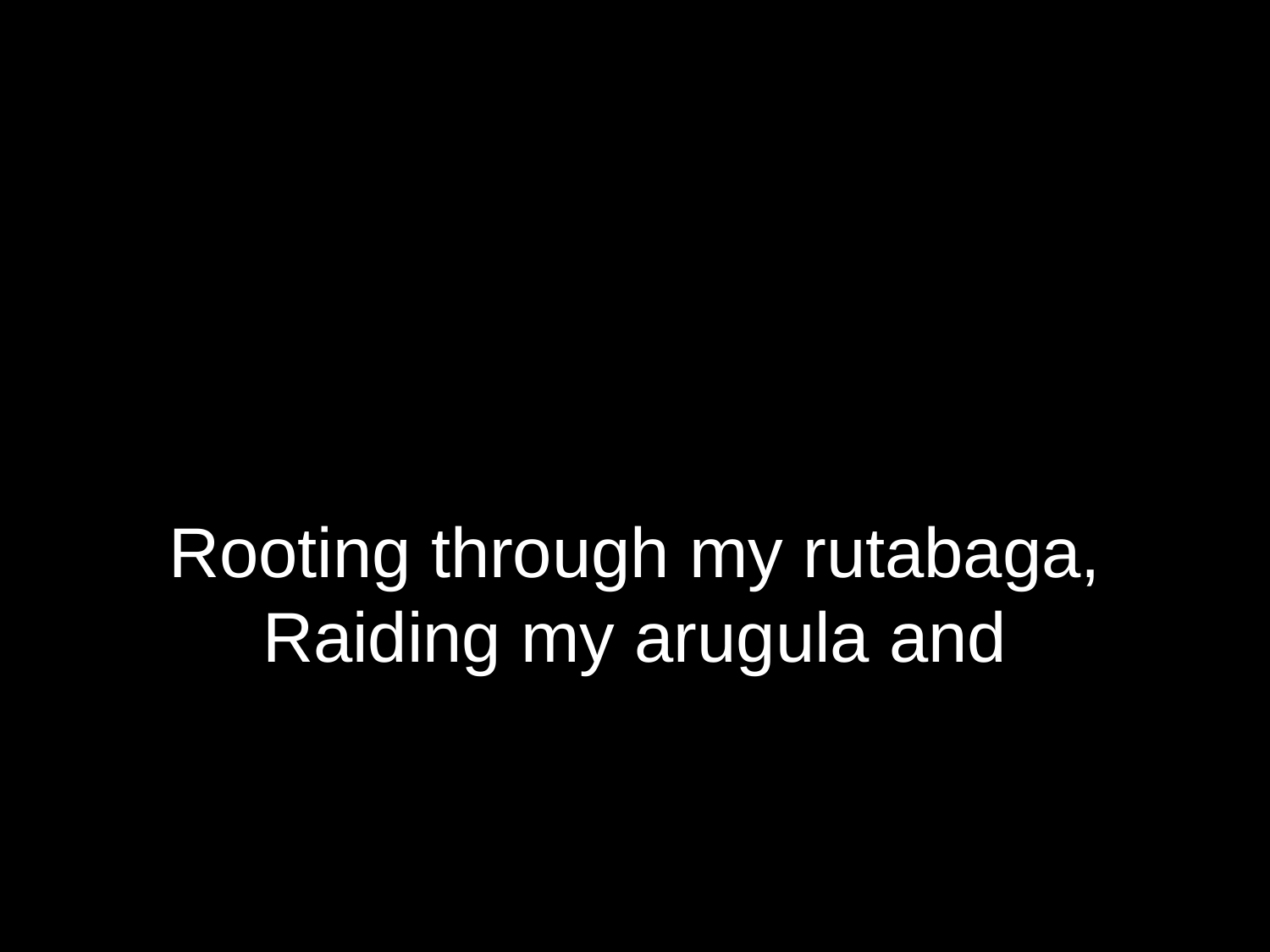

# Rooting through my rutabaga, Raiding my arugula and